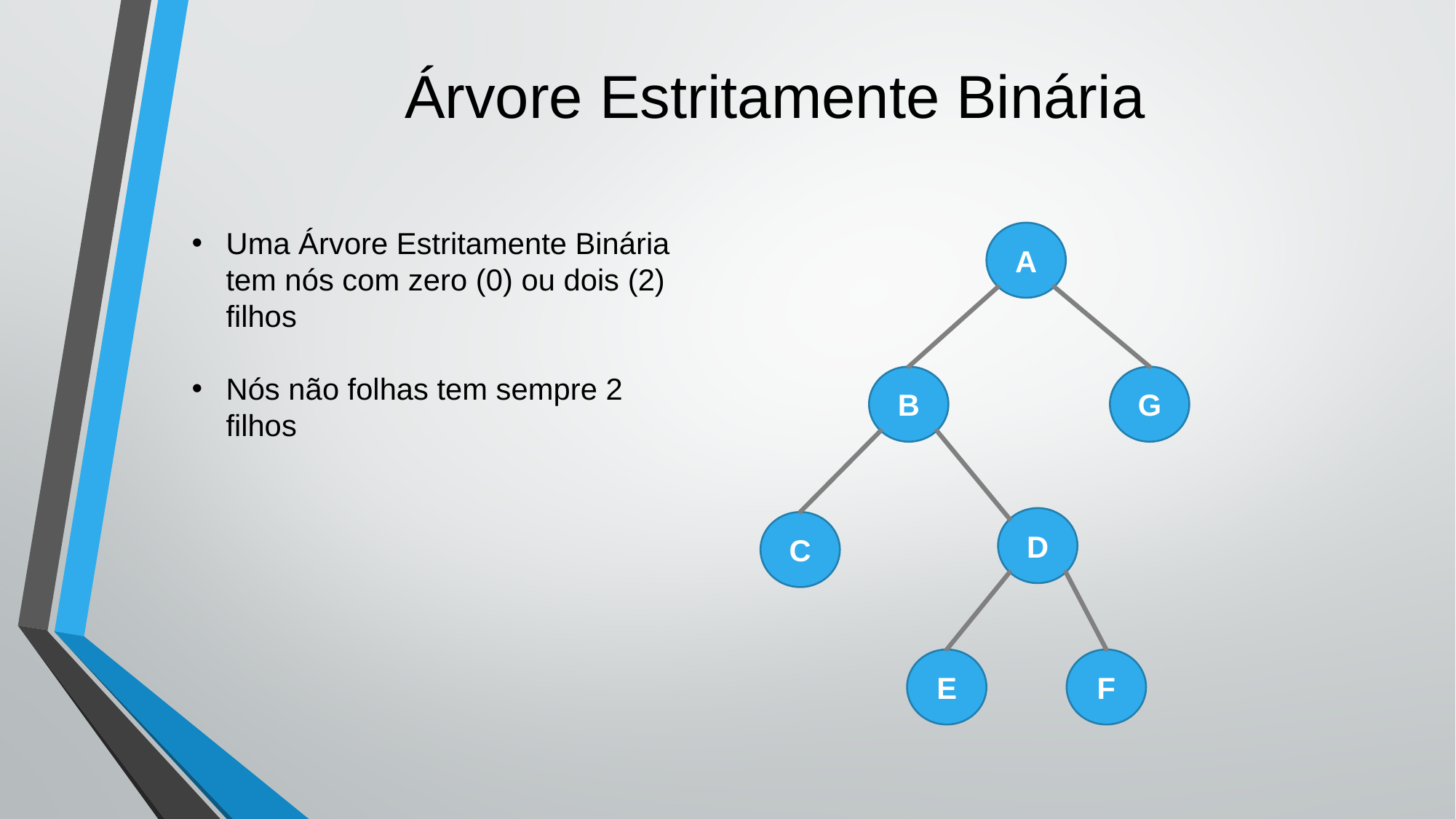

# Árvore Estritamente Binária
Uma Árvore Estritamente Binária tem nós com zero (0) ou dois (2) filhos

Nós não folhas tem sempre 2 filhos
A

B
G
D
C
E
F